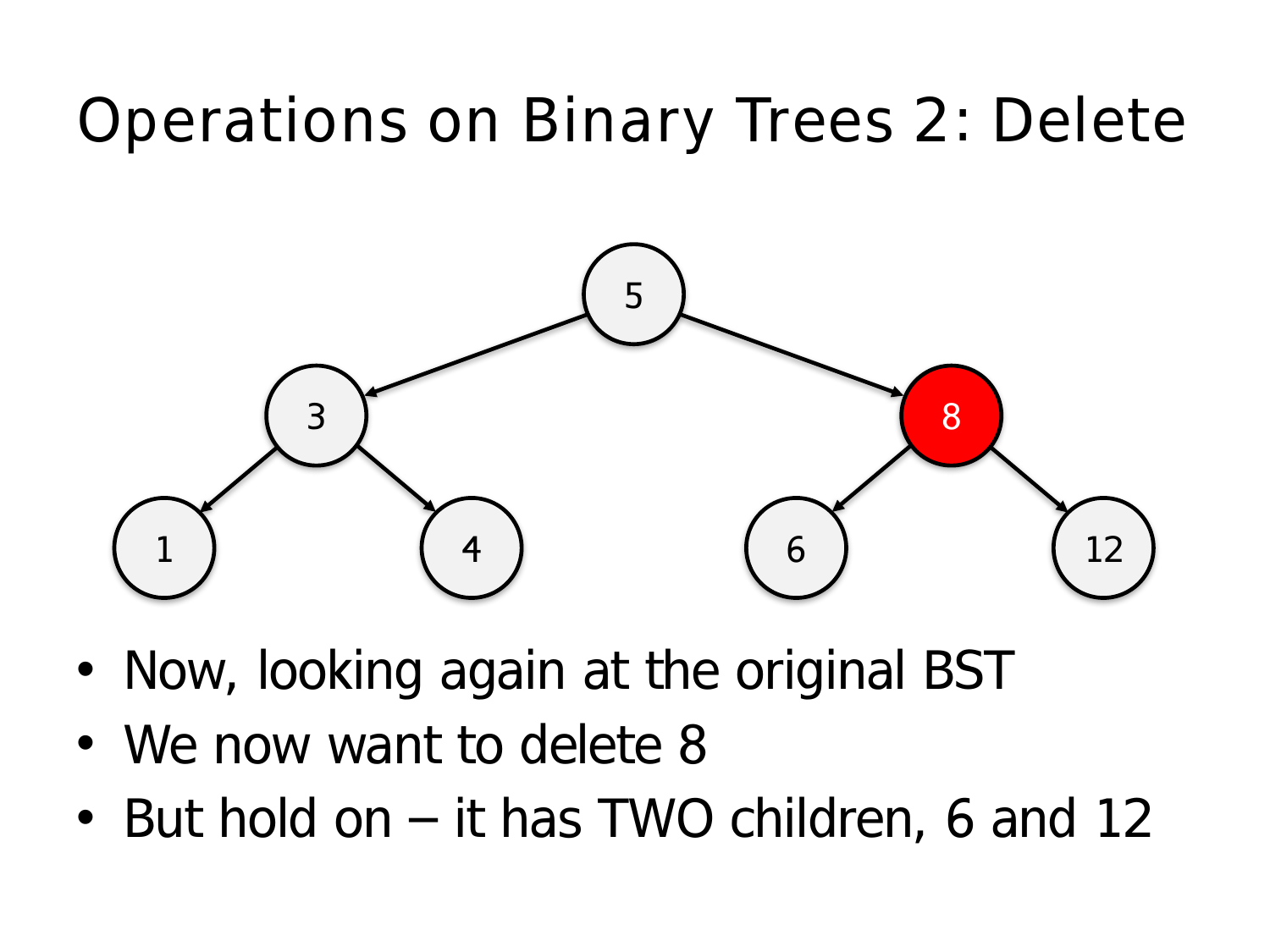

# Operations on Binary Trees 2: Delete
5
3
8
1
4
6
12

Now, looking again at the original BST
We now want to delete 8
But hold on – it has TWO children, 6 and 12